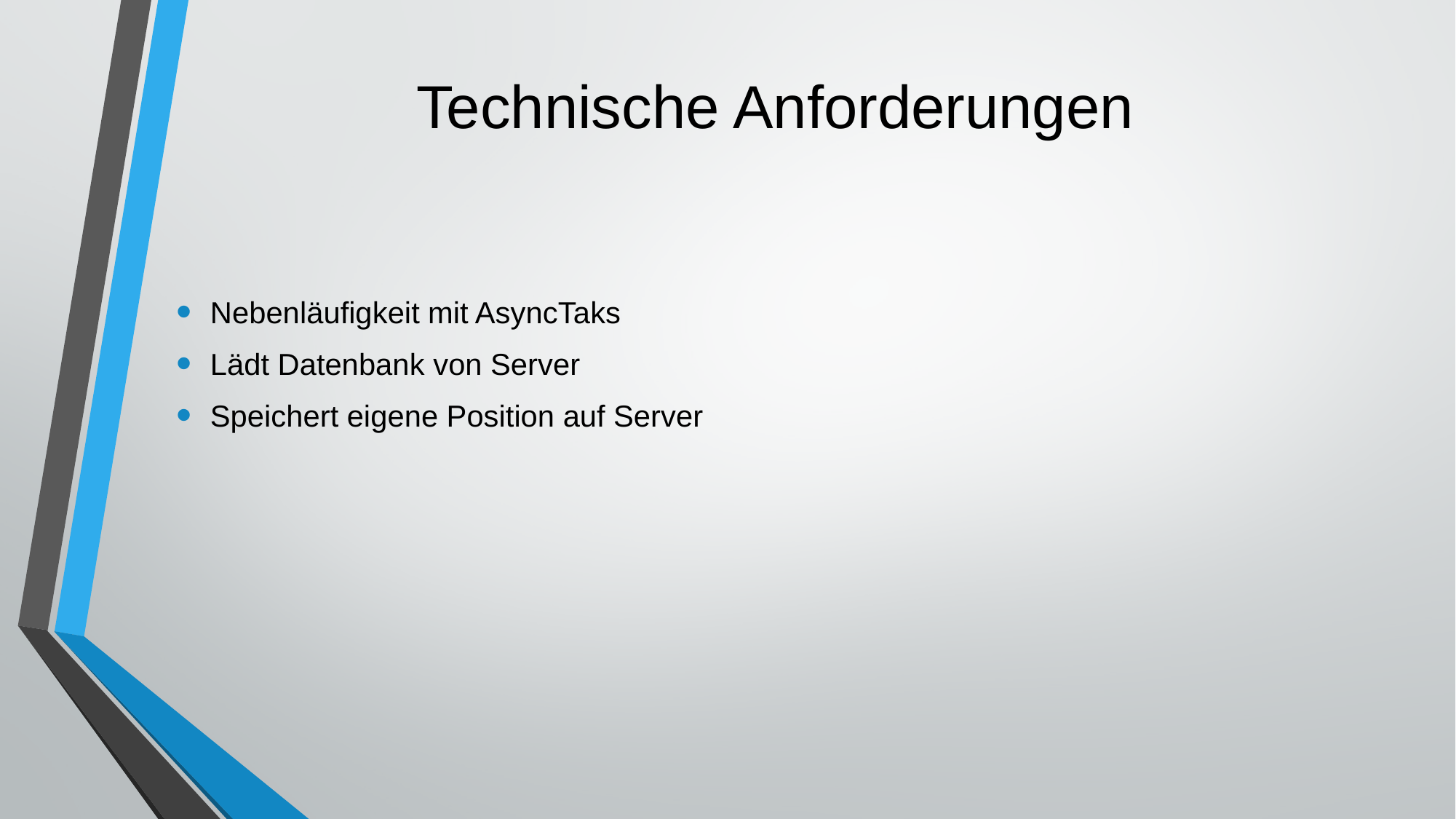

# Technische Anforderungen
Nebenläufigkeit mit AsyncTaks
Lädt Datenbank von Server
Speichert eigene Position auf Server